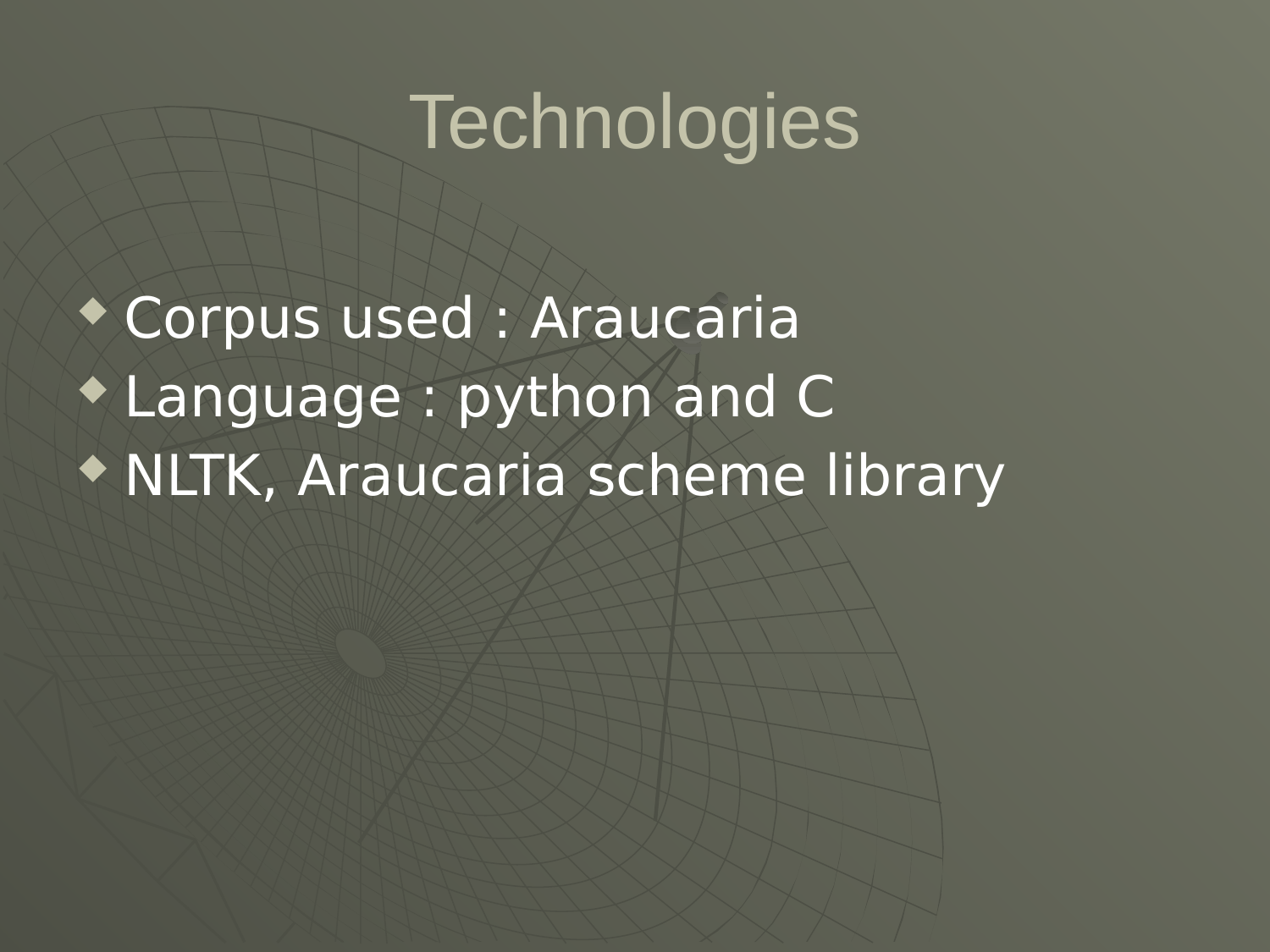

# Technologies
Corpus used : Araucaria
Language : python and C
NLTK, Araucaria scheme library